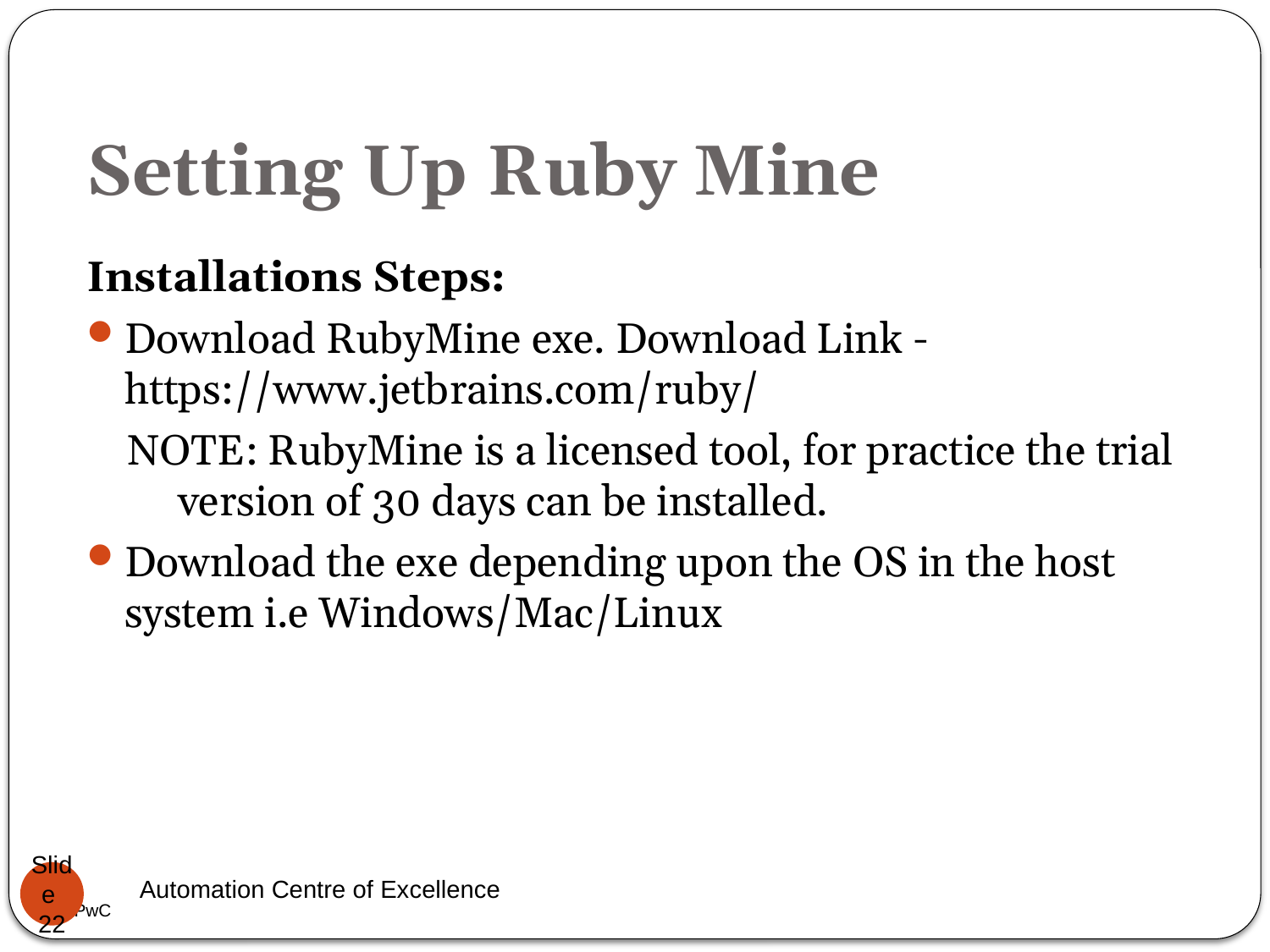

# Setting Up Ruby Mine
Installations Steps:
Download RubyMine exe. Download Link - https://www.jetbrains.com/ruby/
    NOTE: RubyMine is a licensed tool, for practice the trial          version of 30 days can be installed.
Download the exe depending upon the OS in the host system i.e Windows/Mac/Linux

  .
Automation Centre of Excellence

Slide 22